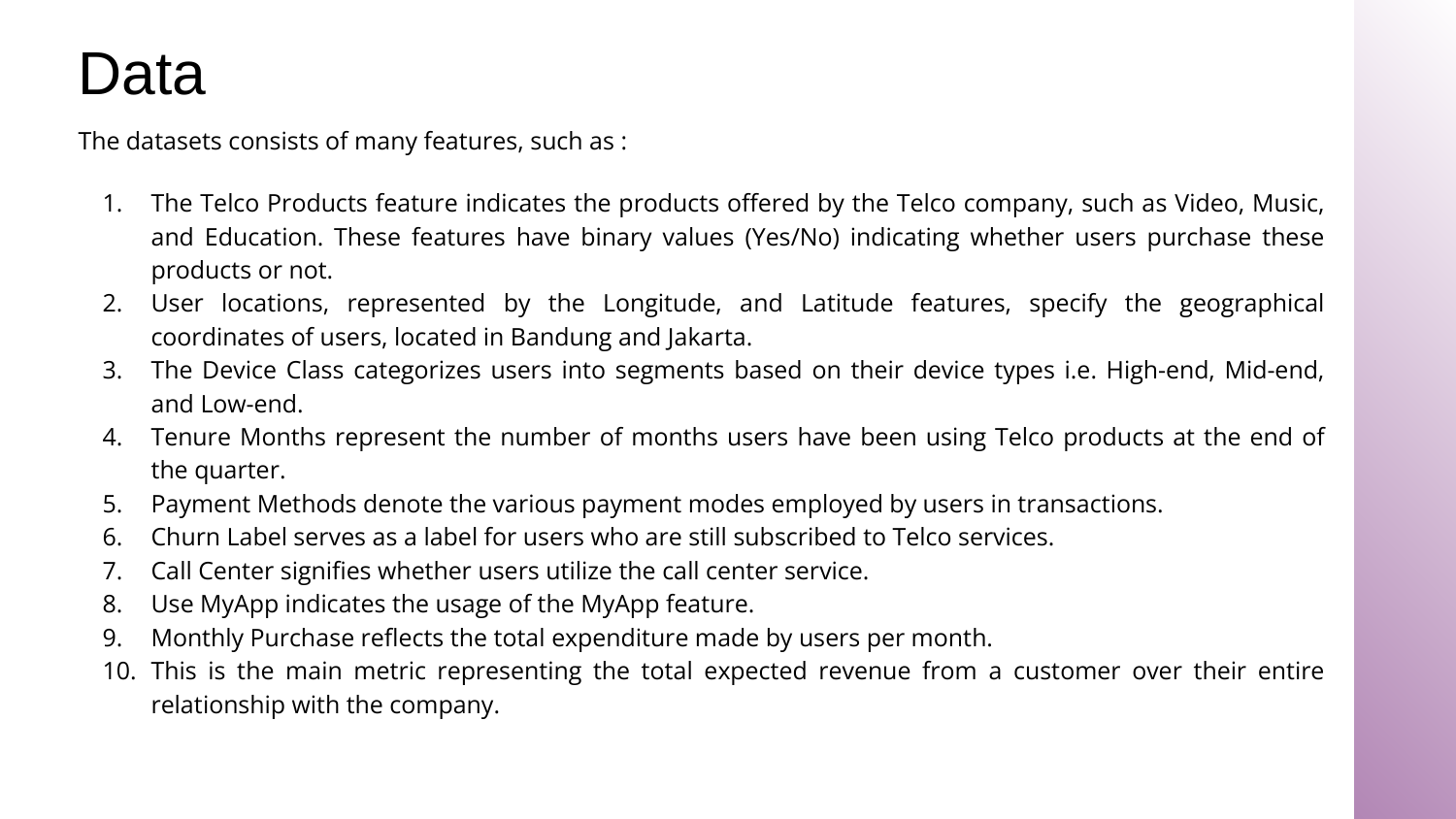

# Data
The datasets consists of many features, such as :

The Telco Products feature indicates the products offered by the Telco company, such as Video, Music, and Education. These features have binary values (Yes/No) indicating whether users purchase these products or not.
User locations, represented by the Longitude, and Latitude features, specify the geographical coordinates of users, located in Bandung and Jakarta.
The Device Class categorizes users into segments based on their device types i.e. High-end, Mid-end, and Low-end.
Tenure Months represent the number of months users have been using Telco products at the end of the quarter.
Payment Methods denote the various payment modes employed by users in transactions.
Churn Label serves as a label for users who are still subscribed to Telco services.
Call Center signifies whether users utilize the call center service.
Use MyApp indicates the usage of the MyApp feature.
Monthly Purchase reflects the total expenditure made by users per month.
This is the main metric representing the total expected revenue from a customer over their entire relationship with the company.